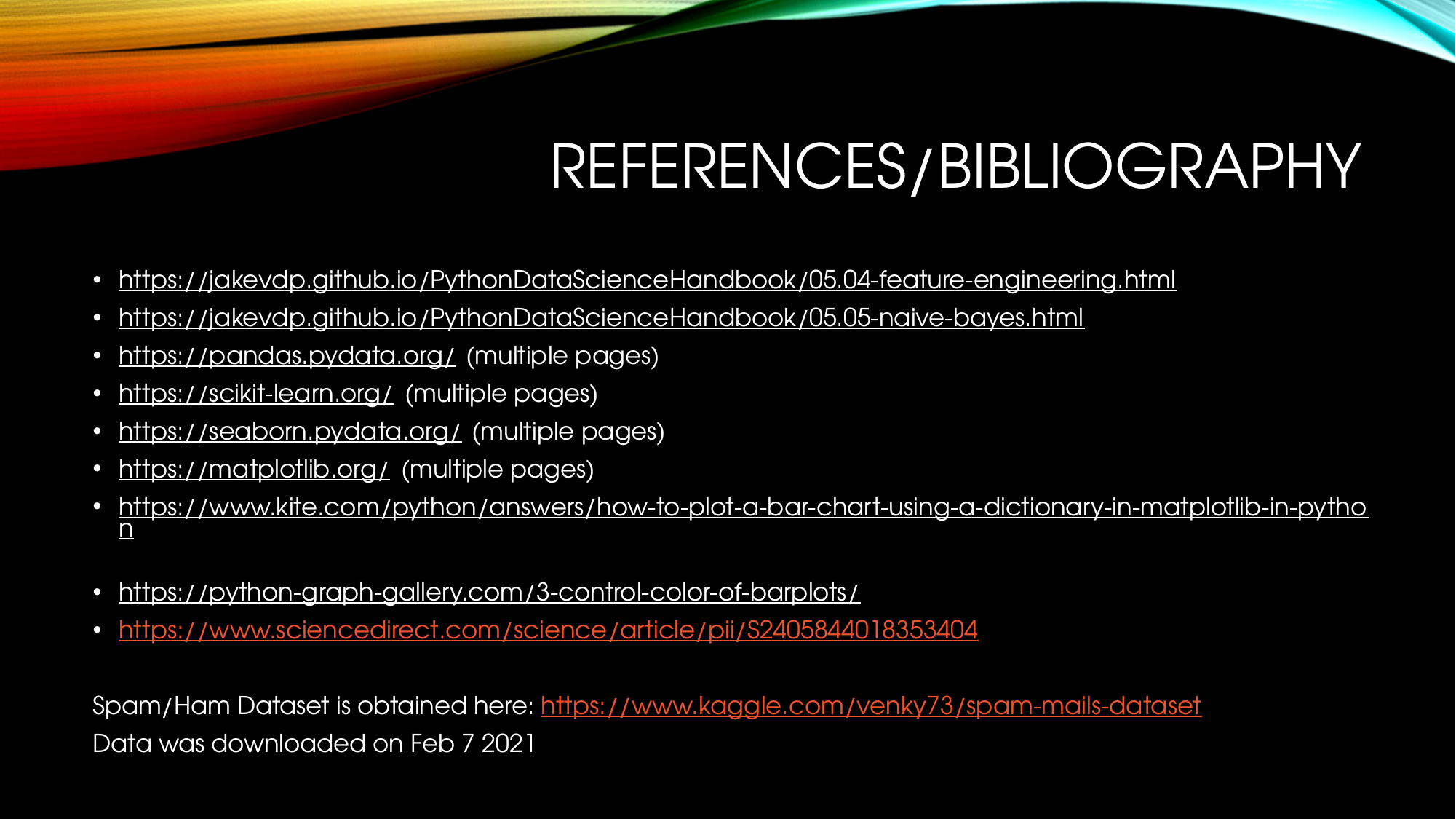

# References/Bibliography
https://jakevdp.github.io/PythonDataScienceHandbook/05.04-feature-engineering.html
https://jakevdp.github.io/PythonDataScienceHandbook/05.05-naive-bayes.html
https://pandas.pydata.org/  (multiple pages)
https://scikit-learn.org/  (multiple pages)
https://seaborn.pydata.org/  (multiple pages)
https://matplotlib.org/  (multiple pages)
https://www.kite.com/python/answers/how-to-plot-a-bar-chart-using-a-dictionary-in-matplotlib-in-python
https://python-graph-gallery.com/3-control-color-of-barplots/
https://www.sciencedirect.com/science/article/pii/S2405844018353404

Spam/Ham Dataset is obtained here: https://www.kaggle.com/venky73/spam-mails-dataset
Data was downloaded on Feb 7 2021